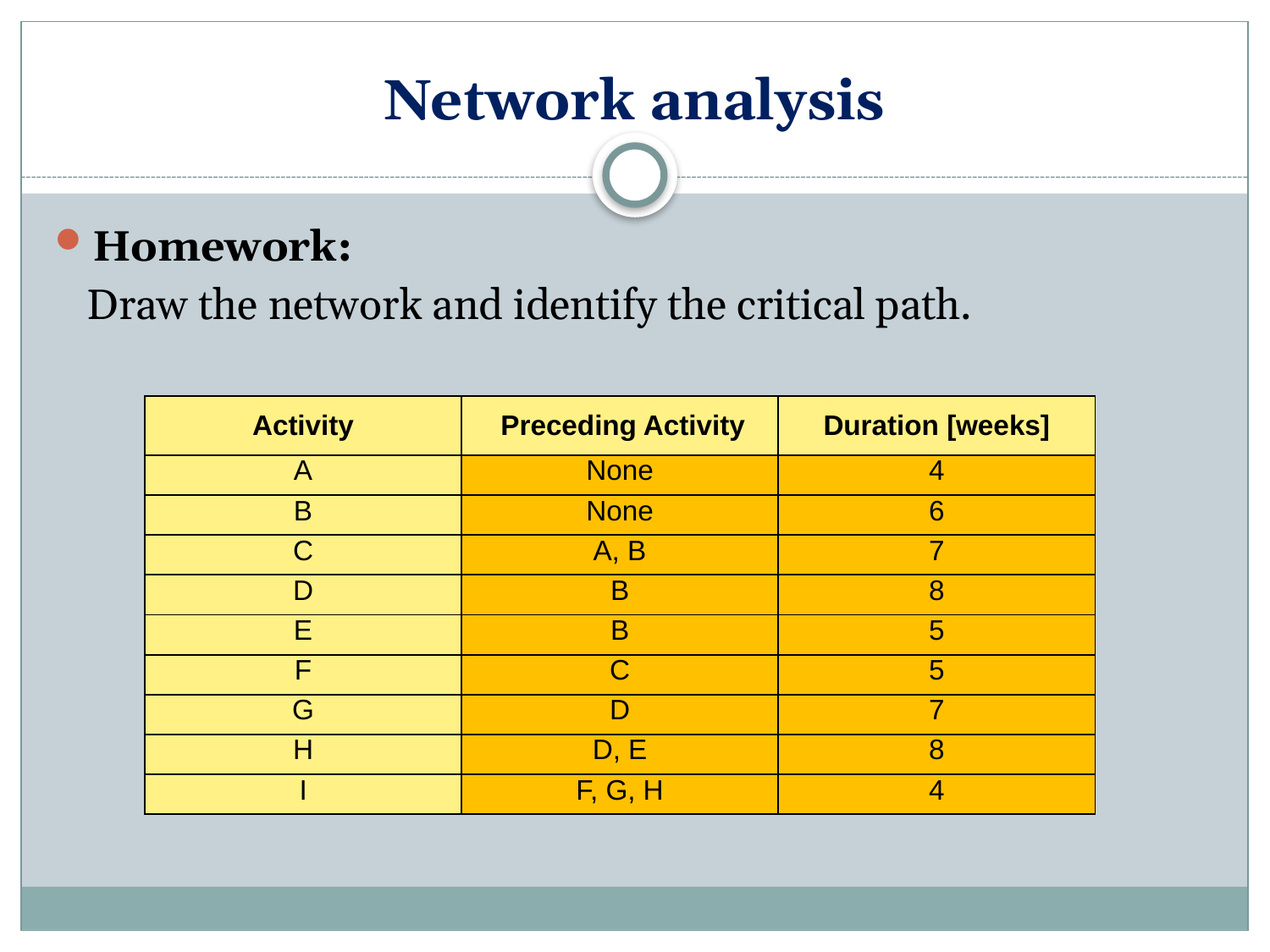

# Network analysis
Homework:
   Draw the network and identify the critical path.

| Activity | Preceding Activity | Duration [weeks] |
| --- | --- | --- |
| A | None | 4 |
| B | None | 6 |
| C | A, B | 7 |
| D | B | 8 |
| E | B | 5 |
| F | C | 5 |
| G | D | 7 |
| H | D, E | 8 |
| I | F, G, H | 4 |